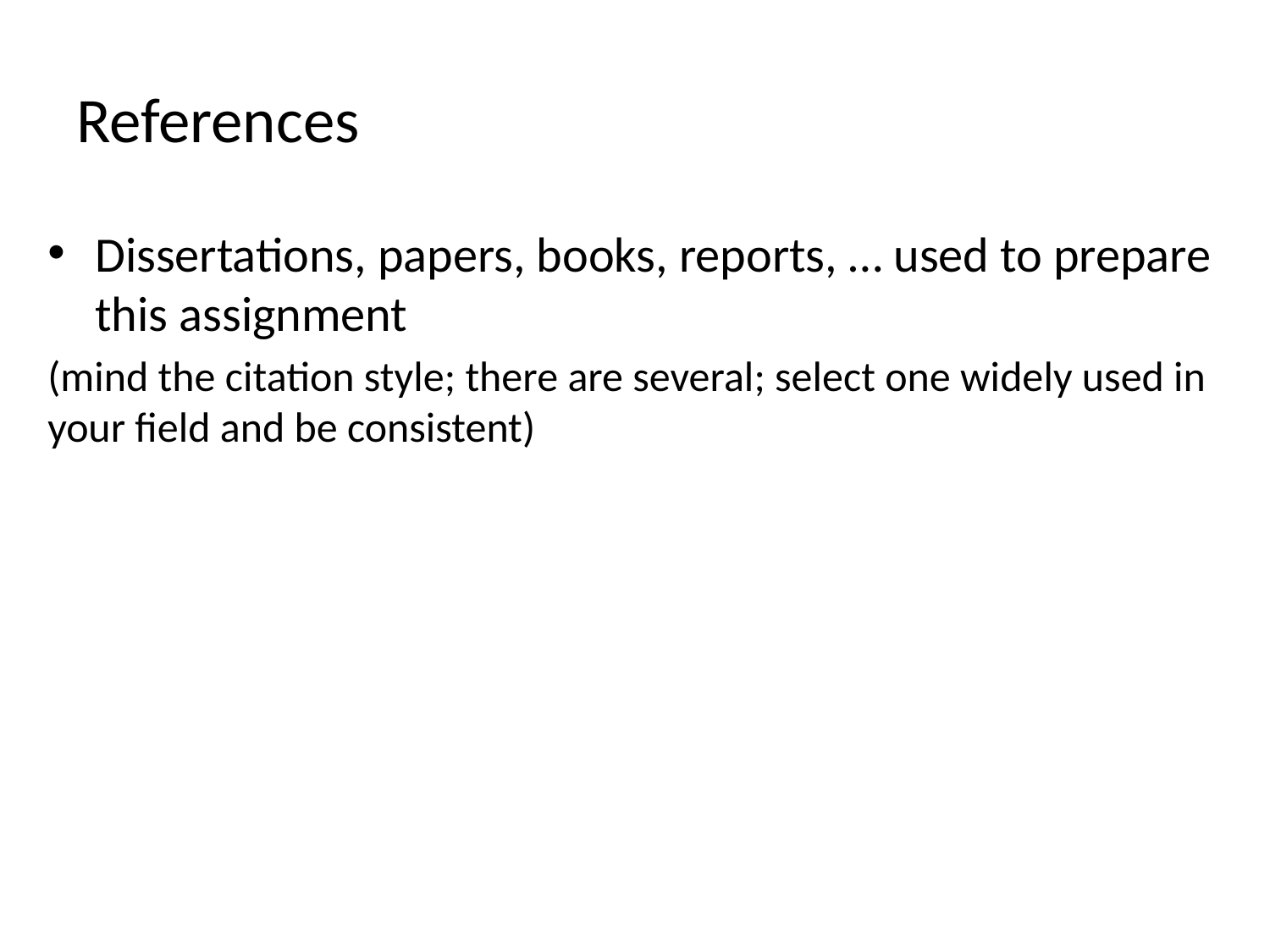

# References
Dissertations, papers, books, reports, … used to prepare this assignment
(mind the citation style; there are several; select one widely used in your field and be consistent)